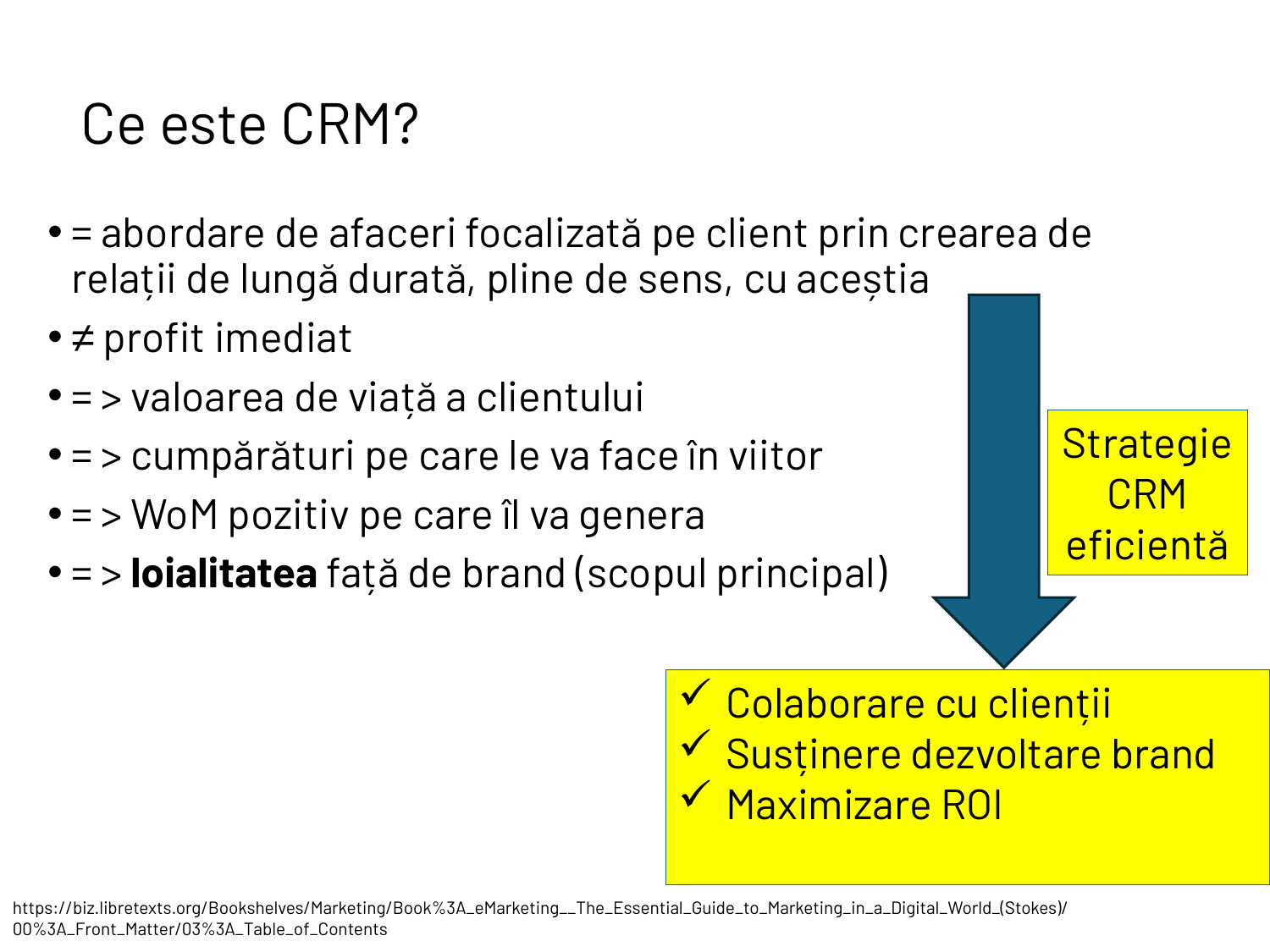

# Ce este CRM?
= abordare de afaceri focalizată pe client prin crearea de relații de lungă durată, pline de sens, cu aceștia
≠ profit imediat
= > valoarea de viață a clientului
= > cumpărături pe care le va face în viitor
= > WoM pozitiv pe care îl va genera
= > loialitatea față de brand (scopul principal)

Strategie CRM eficientă
Colaborare cu clienții
Susținere dezvoltare brand
Maximizare ROI

https://biz.libretexts.org/Bookshelves/Marketing/Book%3A_eMarketing__The_Essential_Guide_to_Marketing_in_a_Digital_World_(Stokes)/00%3A_Front_Matter/03%3A_Table_of_Contents